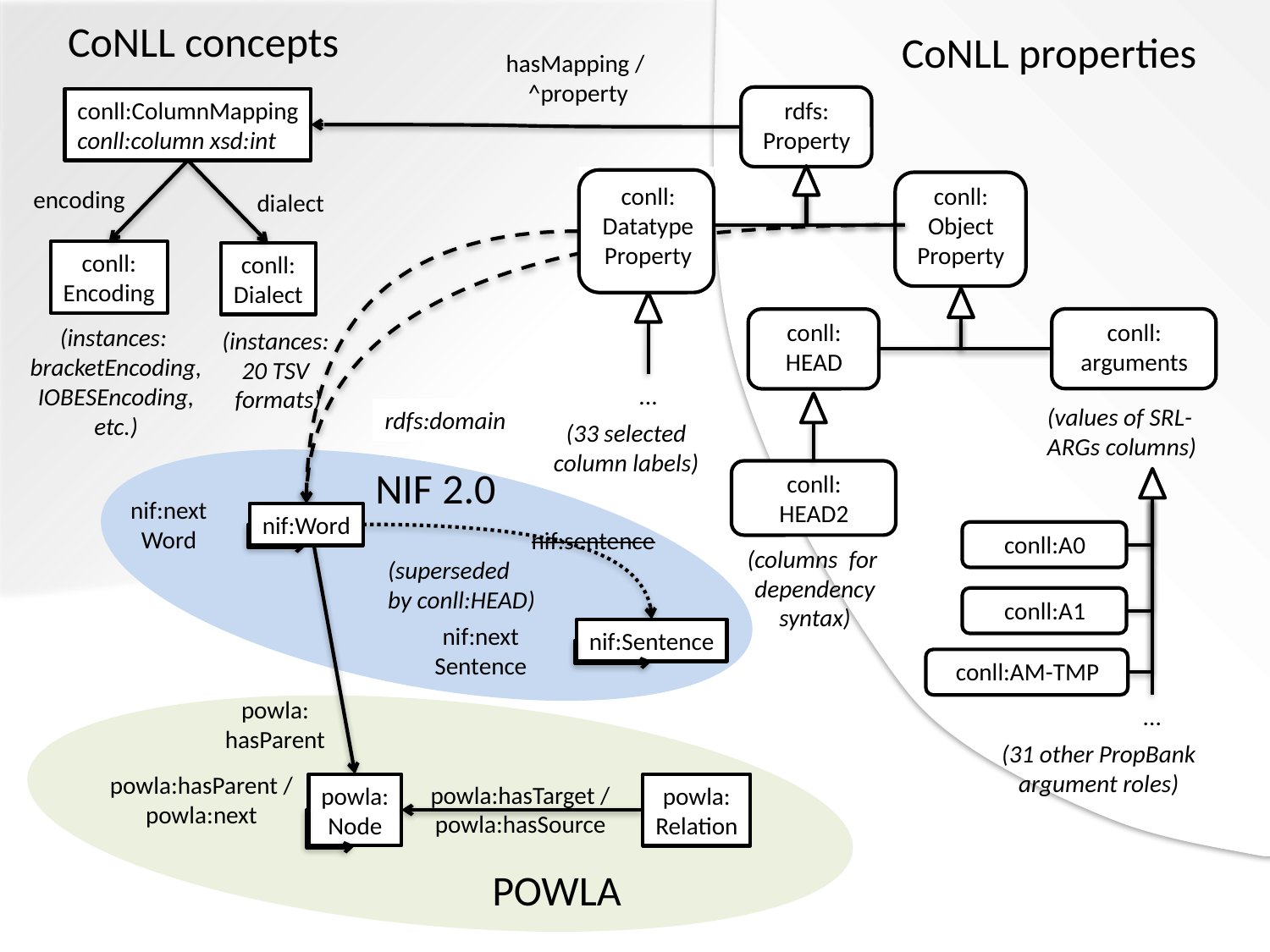

CoNLL concepts
CoNLL properties
hasMapping /
^property
rdfs:
Property

conll:ColumnMapping
conll:column xsd:int

conll:
Datatype
Property
conll:
Object
Property

encoding
dialect
conll:
Encoding
conll:
Dialect

conll:
arguments

conll:
HEAD

(instances:
bracketEncoding,
IOBESEncoding,
etc.)
(instances:
20 TSV
formats)
...
(values of SRL-
ARGs columns)

rdfs:domain
(33 selected
column labels)
NIF 2.0
conll:
HEAD2

nif:next
Word
nif:Word
	   nif:sentence
(superseded
by conll:HEAD)
conll:A0

(columns  for
dependency
syntax)
conll:A1

nif:next
Sentence
nif:Sentence
conll:AM-TMP

powla:
hasParent
...

(31 other PropBank
argument roles)
powla:hasParent /
powla:next
powla:hasTarget /
powla:hasSource
powla:
Node
powla:
Relation
POWLA